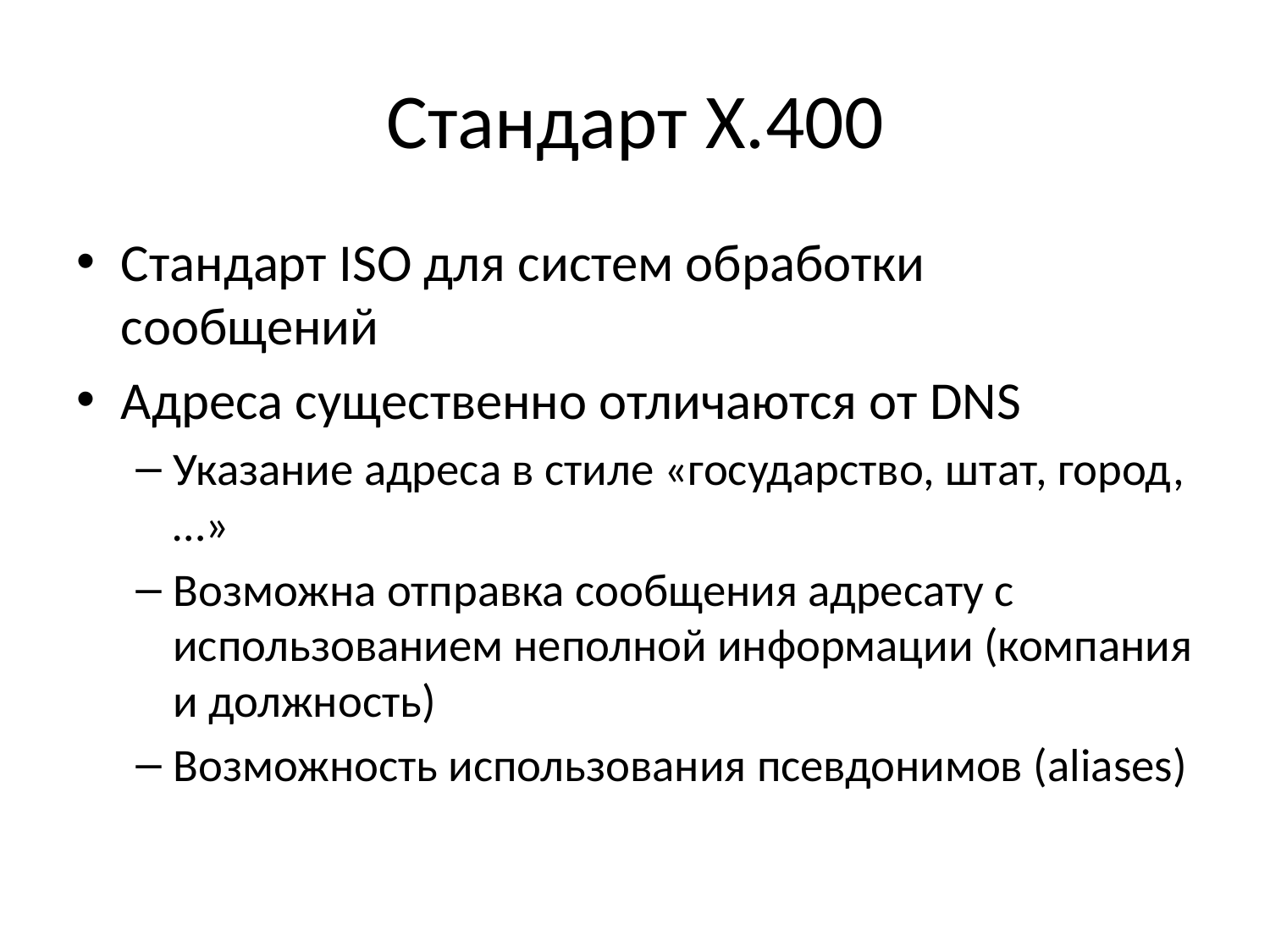

# Стандарт X.400
Стандарт ISO для систем обработки сообщений
Адреса существенно отличаются от DNS
Указание адреса в стиле «государство, штат, город, …»
Возможна отправка сообщения адресату с использованием неполной информации (компания и должность)
Возможность использования псевдонимов (aliases)